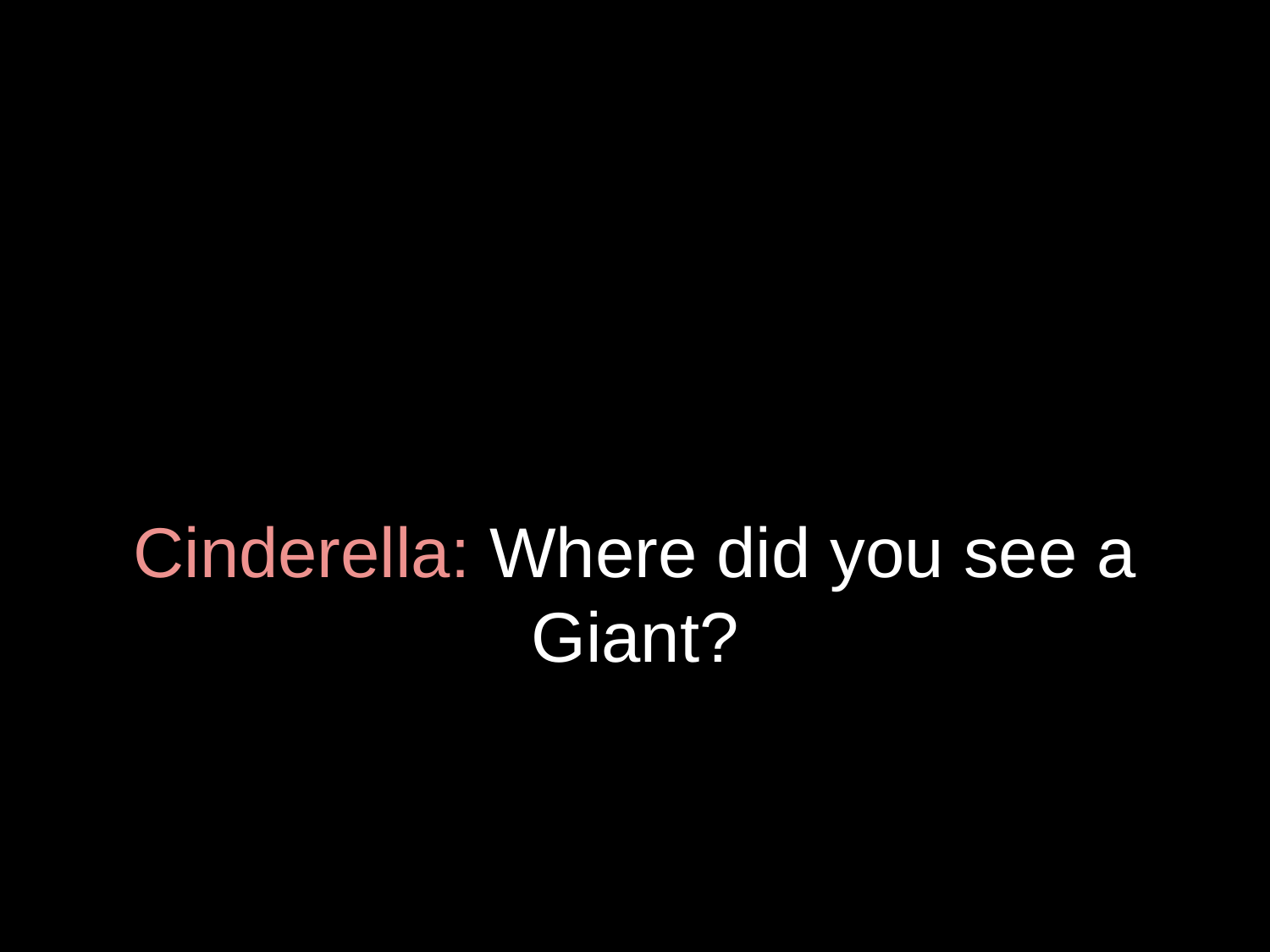

# Cinderella: Where did you see a Giant?